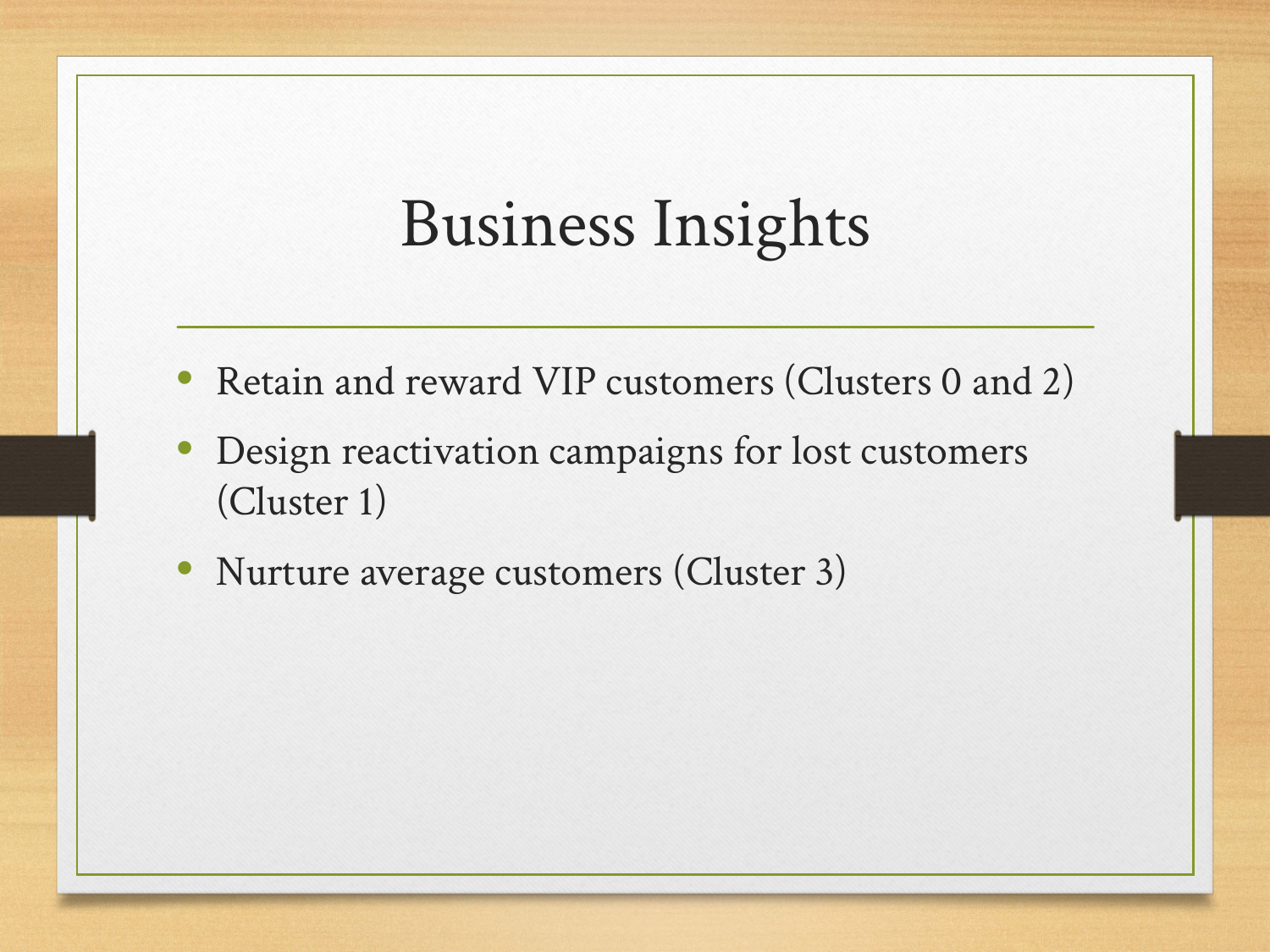

# Business Insights
Retain and reward VIP customers (Clusters 0 and 2)
Design reactivation campaigns for lost customers (Cluster 1)
Nurture average customers (Cluster 3)